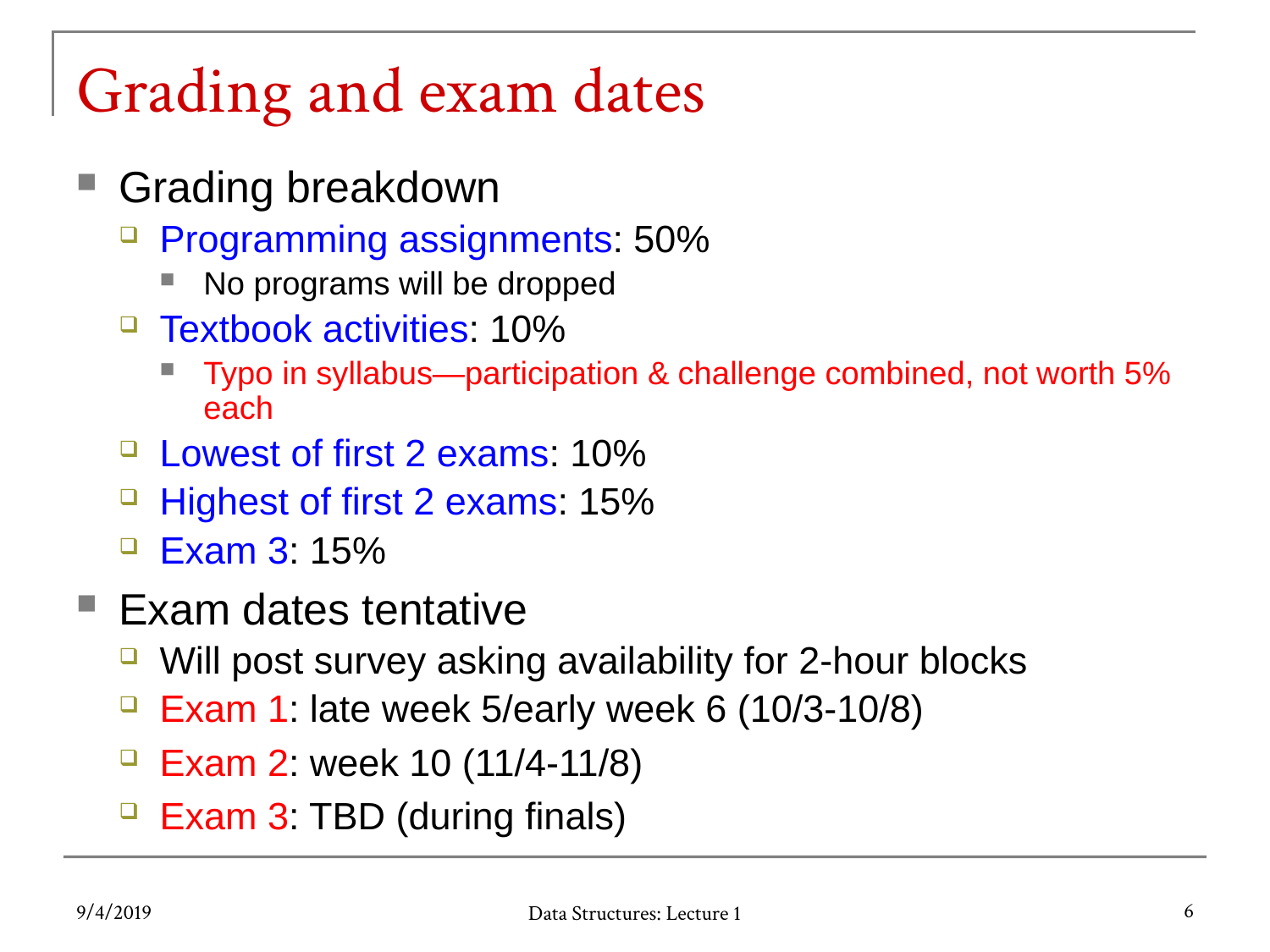

# Grading and exam dates
Grading breakdown
Programming assignments: 50%
No programs will be dropped
Textbook activities: 10%
Typo in syllabus—participation & challenge combined, not worth 5% each
Lowest of first 2 exams: 10%
Highest of first 2 exams: 15%
Exam 3: 15%
Exam dates tentative
Will post survey asking availability for 2-hour blocks
Exam 1: late week 5/early week 6 (10/3-10/8)
Exam 2: week 10 (11/4-11/8)
Exam 3: TBD (during finals)
9/4/2019
6
Data Structures: Lecture 1